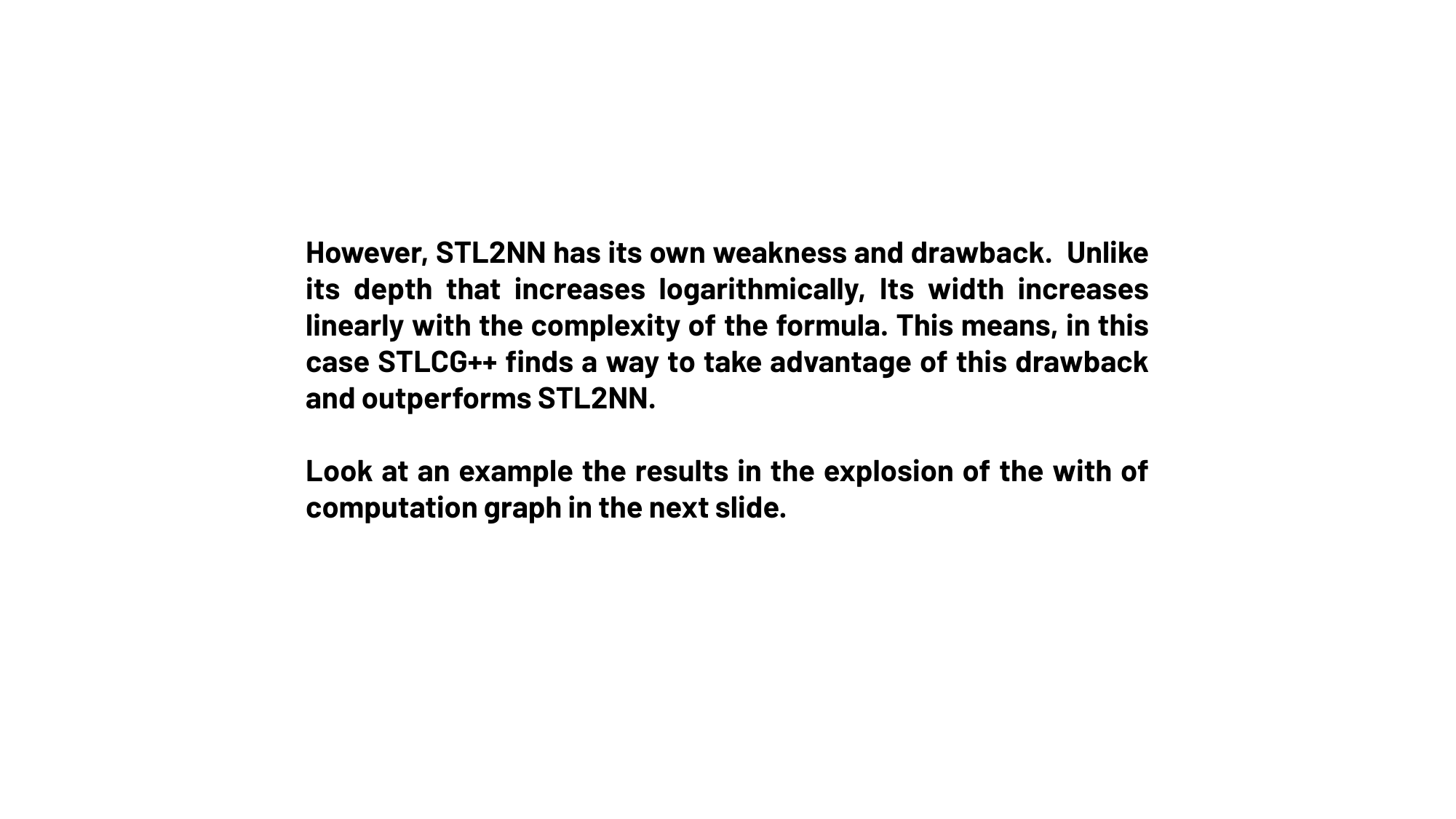

However, STL2NN has its own weakness and drawback.  Unlike its depth that increases logarithmically, Its width increases linearly with the complexity of the formula. This means, in this case STLCG++ finds a way to take advantage of this drawback and outperforms STL2NN.

Look at an example the results in the explosion of the with of computation graph in the next slide.